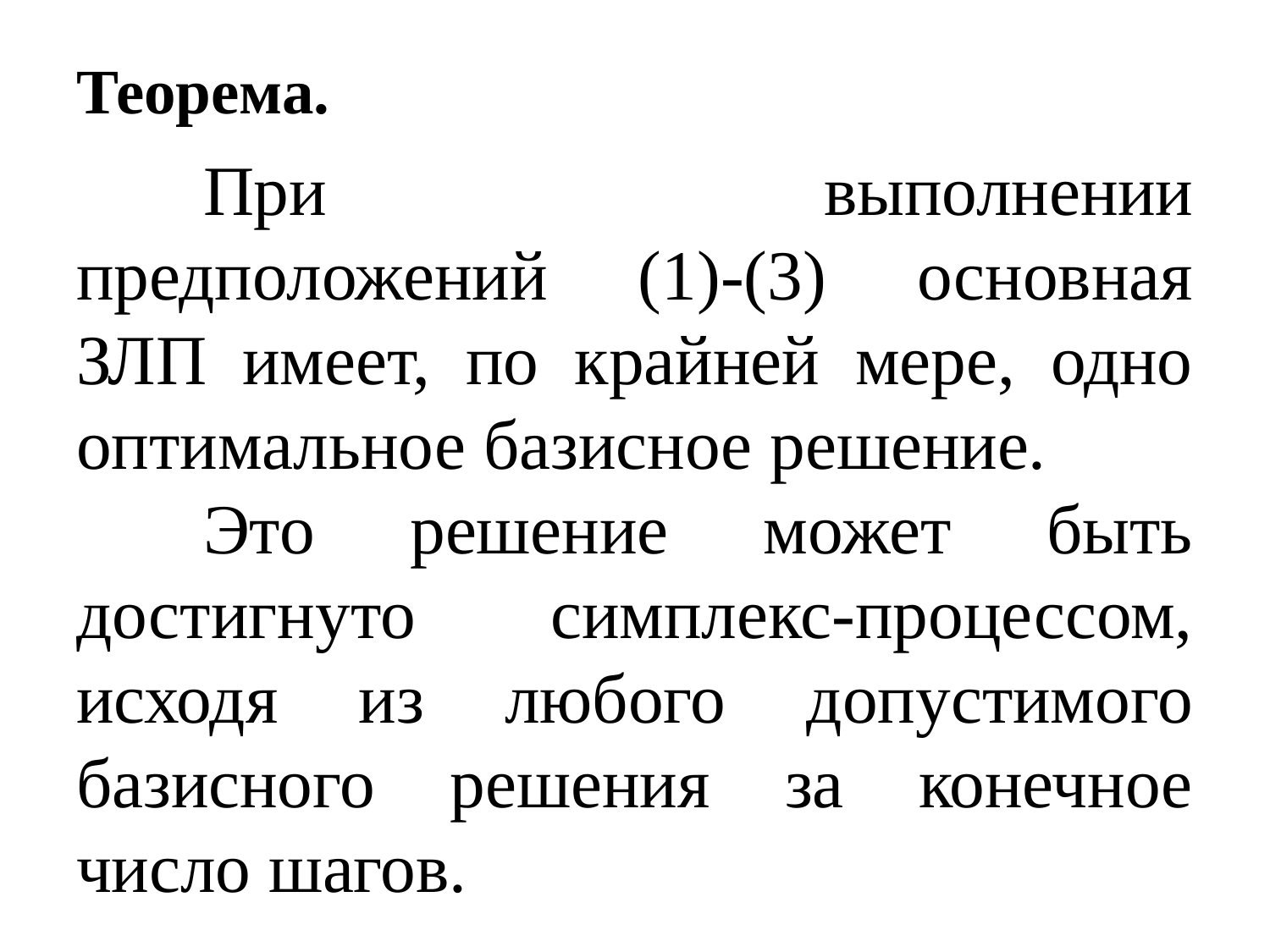

# Теорема.
	При выполнении предположений (1)-(3) основная ЗЛП имеет, по крайней мере, одно оптимальное базисное решение.
	Это решение может быть достигнуто симплекс-процессом, исходя из любого допустимого базисного решения за конечное число шагов.